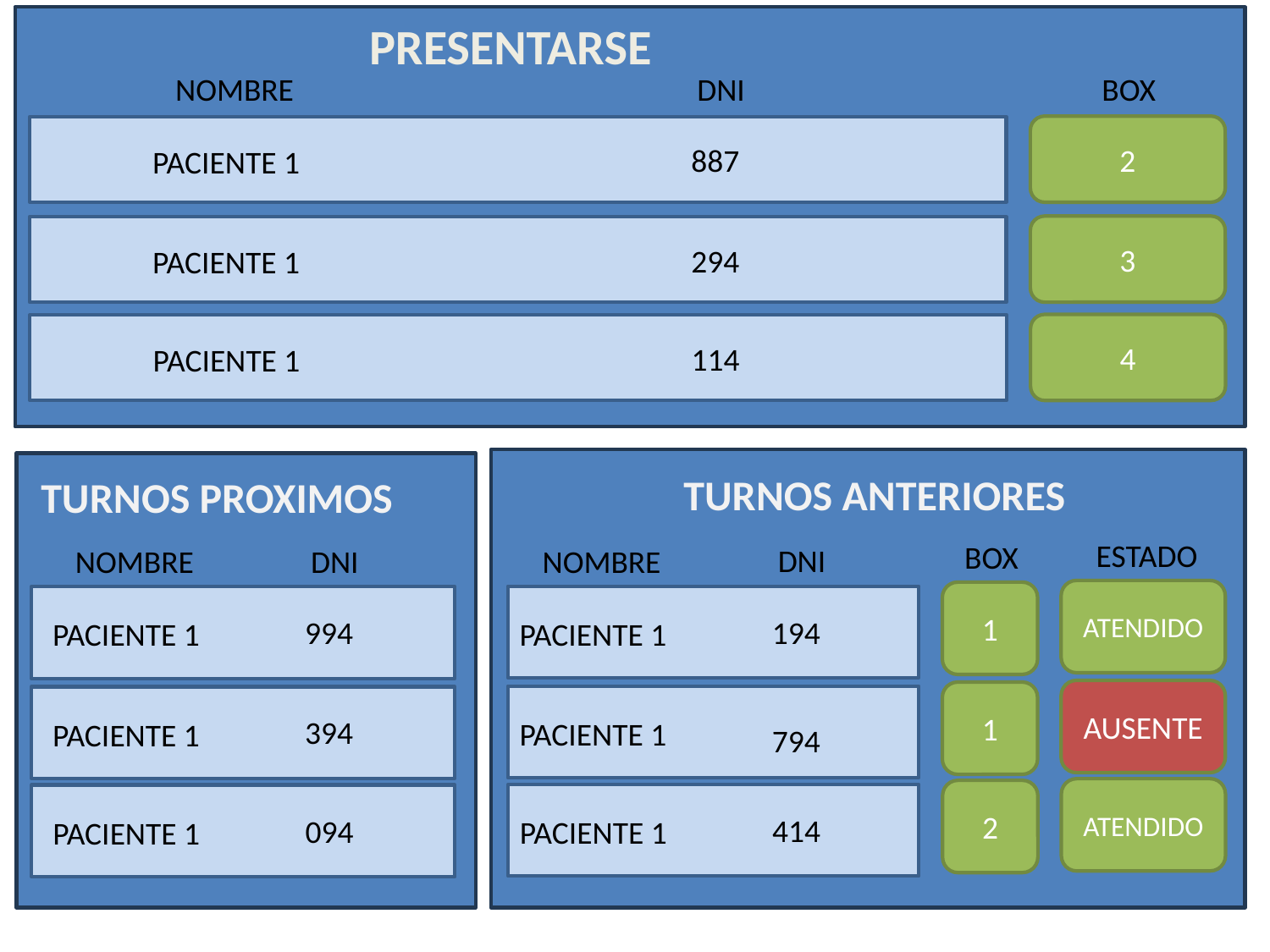

PRESENTARSE
NOMBRE
DNI
BOX
2

887
PACIENTE 1
3

294
PACIENTE 1
4

114
PACIENTE 1

TURNOS ANTERIORES
TURNOS PROXIMOS
ESTADO
BOX
DNI
DNI
NOMBRE
NOMBRE
ATENDIDO
1

194
994
PACIENTE 1
PACIENTE 1
AUSENTE
1

394
PACIENTE 1
PACIENTE 1
794
ATENDIDO
2

414
094
PACIENTE 1
PACIENTE 1